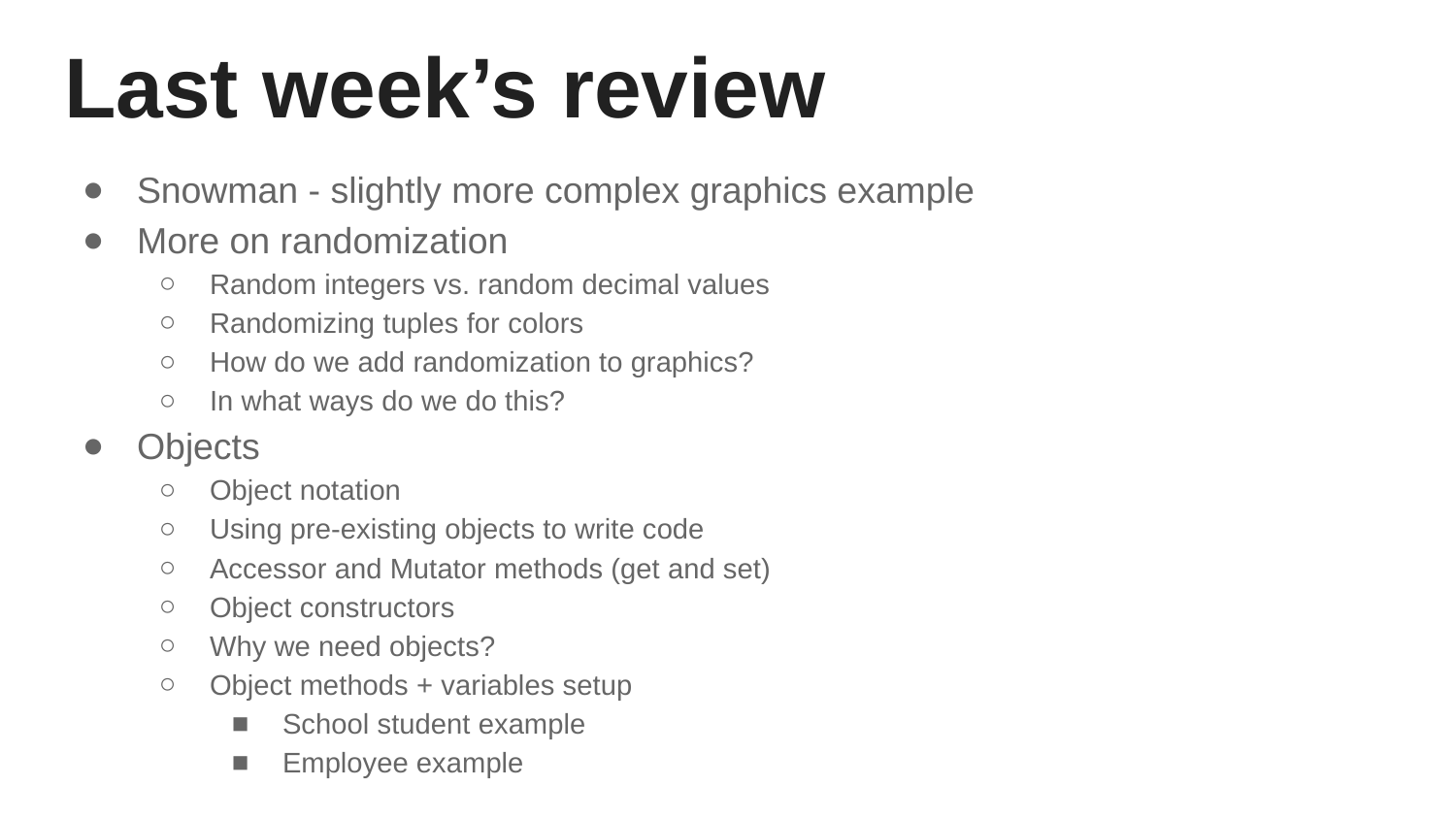

# Last week’s review
Snowman - slightly more complex graphics example
More on randomization
Random integers vs. random decimal values
Randomizing tuples for colors
How do we add randomization to graphics?
In what ways do we do this?
Objects
Object notation
Using pre-existing objects to write code
Accessor and Mutator methods (get and set)
Object constructors
Why we need objects?
Object methods + variables setup
School student example
Employee example